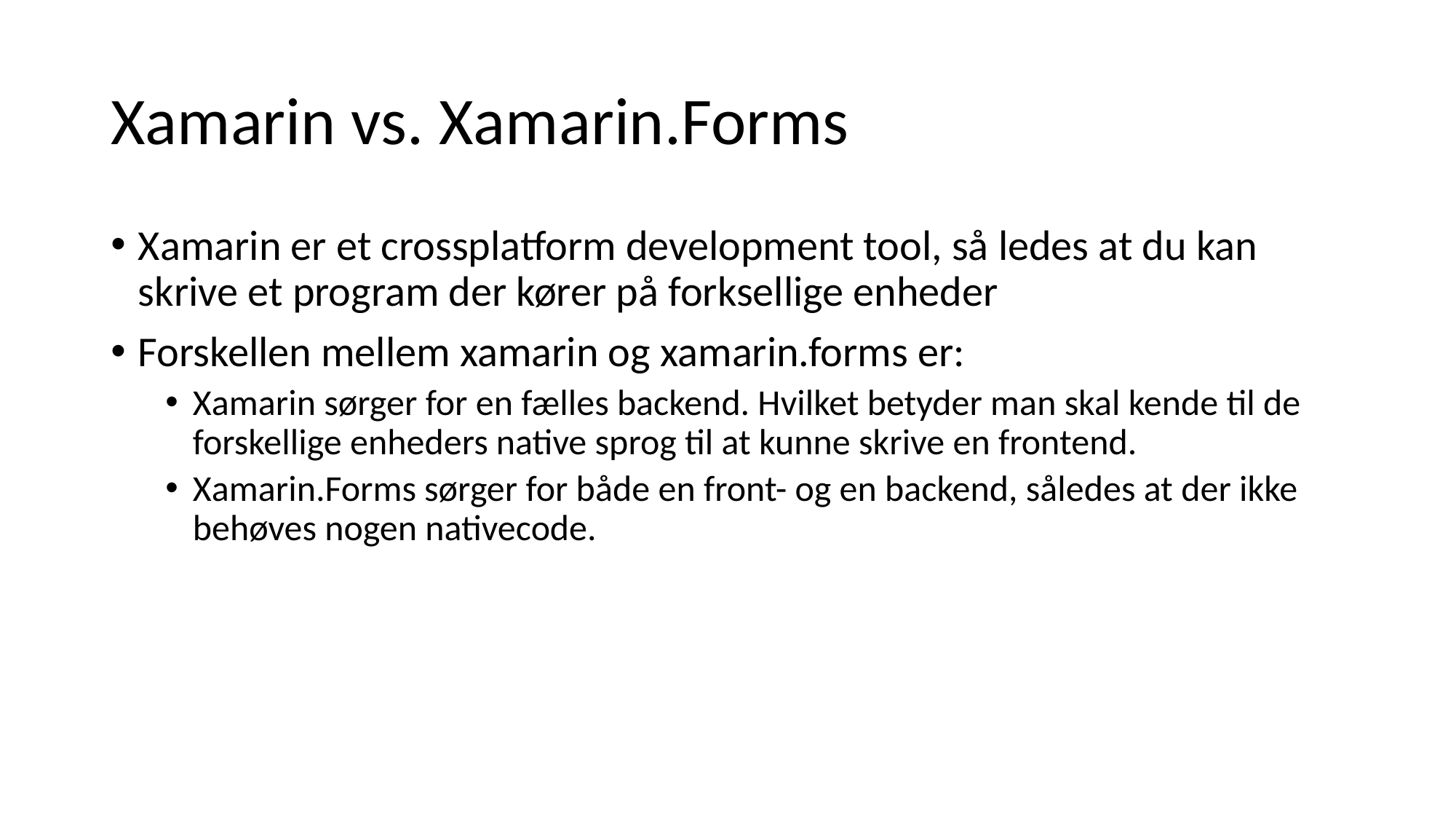

# Xamarin vs. Xamarin.Forms
Xamarin er et crossplatform development tool, så ledes at du kan skrive et program der kører på forksellige enheder
Forskellen mellem xamarin og xamarin.forms er:
Xamarin sørger for en fælles backend. Hvilket betyder man skal kende til de forskellige enheders native sprog til at kunne skrive en frontend.
Xamarin.Forms sørger for både en front- og en backend, således at der ikke behøves nogen nativecode.